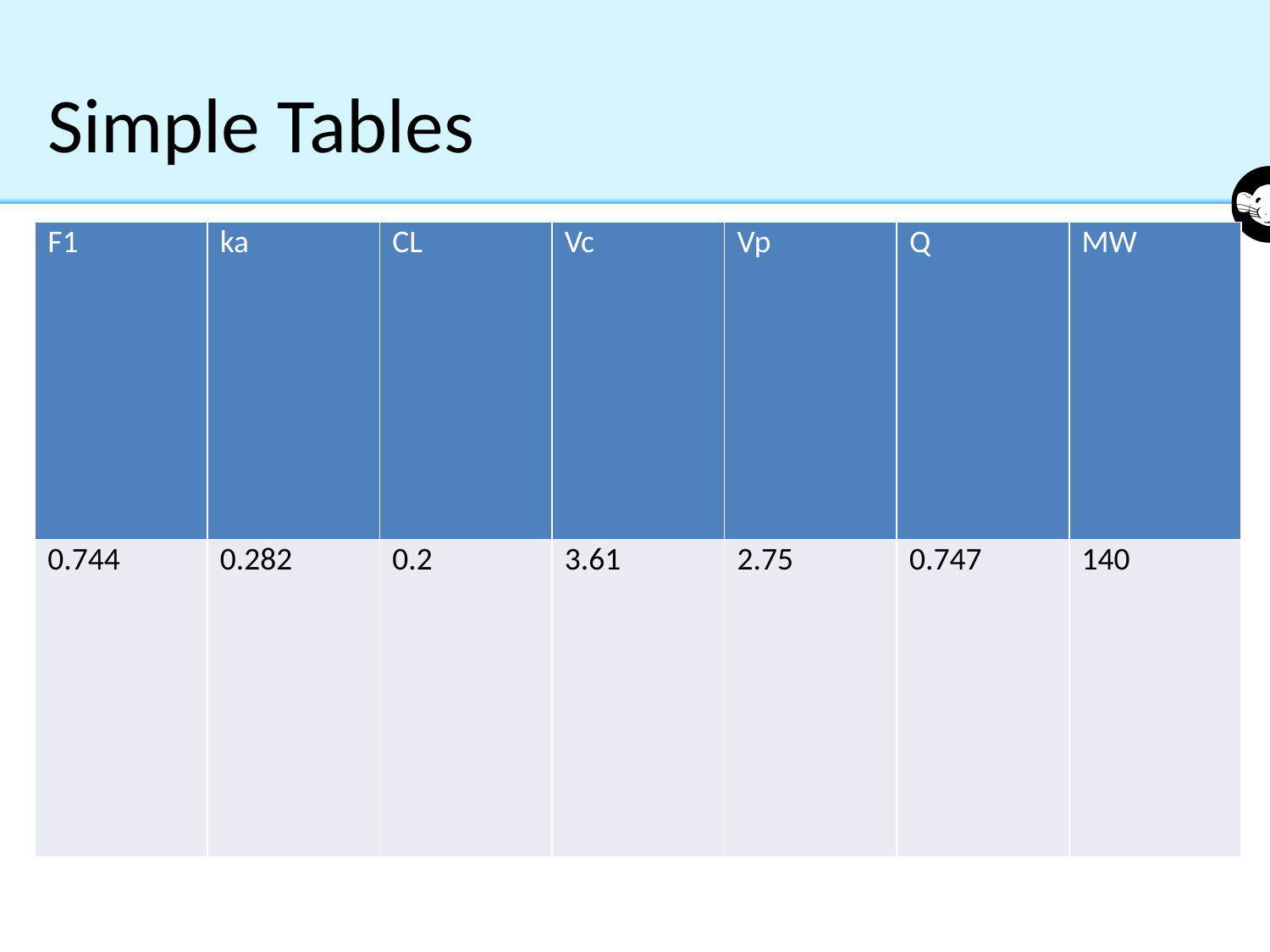

# Simple Tables
| F1 | ka | CL | Vc | Vp | Q | MW |
| --- | --- | --- | --- | --- | --- | --- |
| 0.744 | 0.282 | 0.2 | 3.61 | 2.75 | 0.747 | 140 |